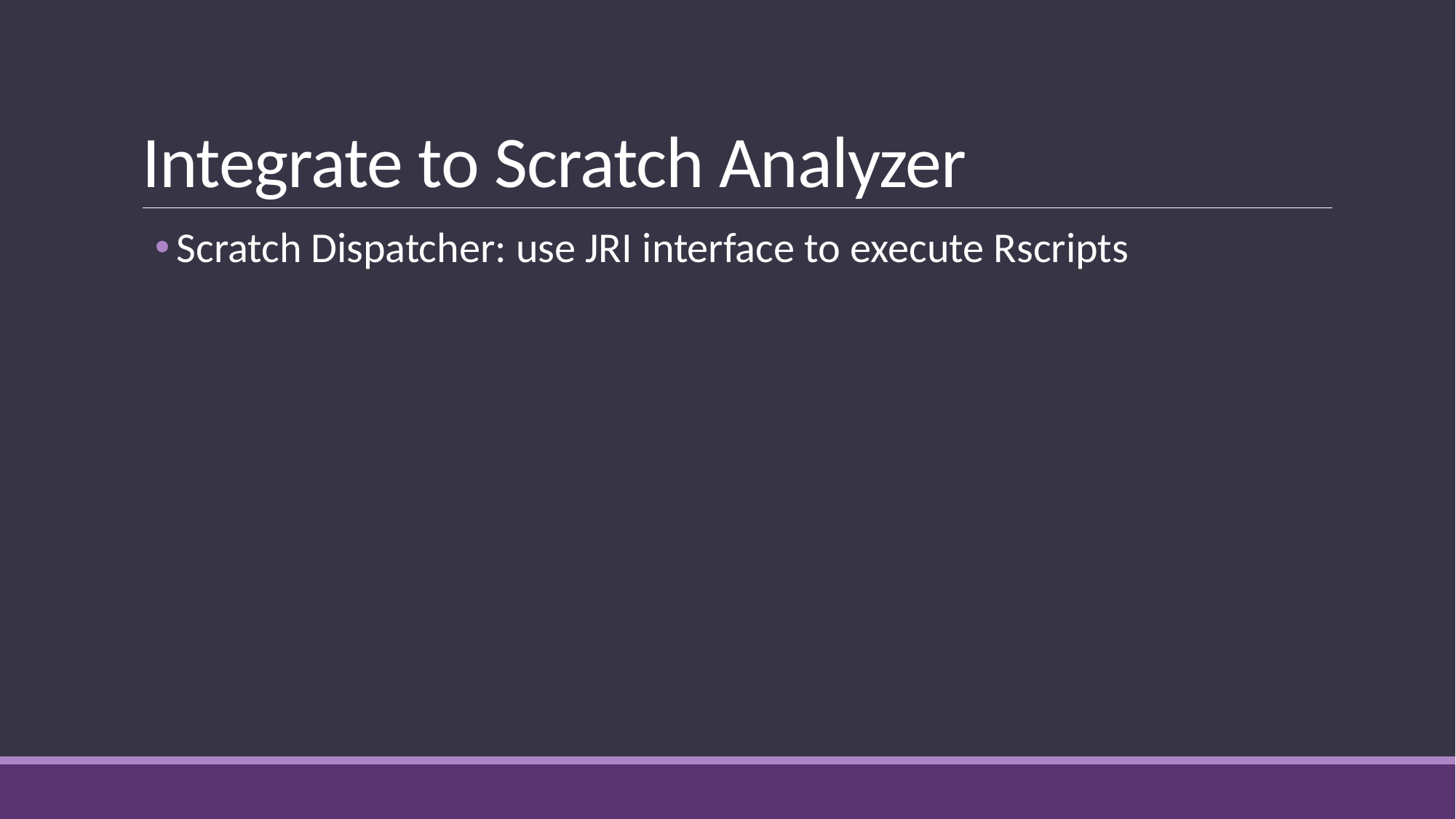

# Integrate to Scratch Analyzer
Scratch Dispatcher: use JRI interface to execute Rscripts